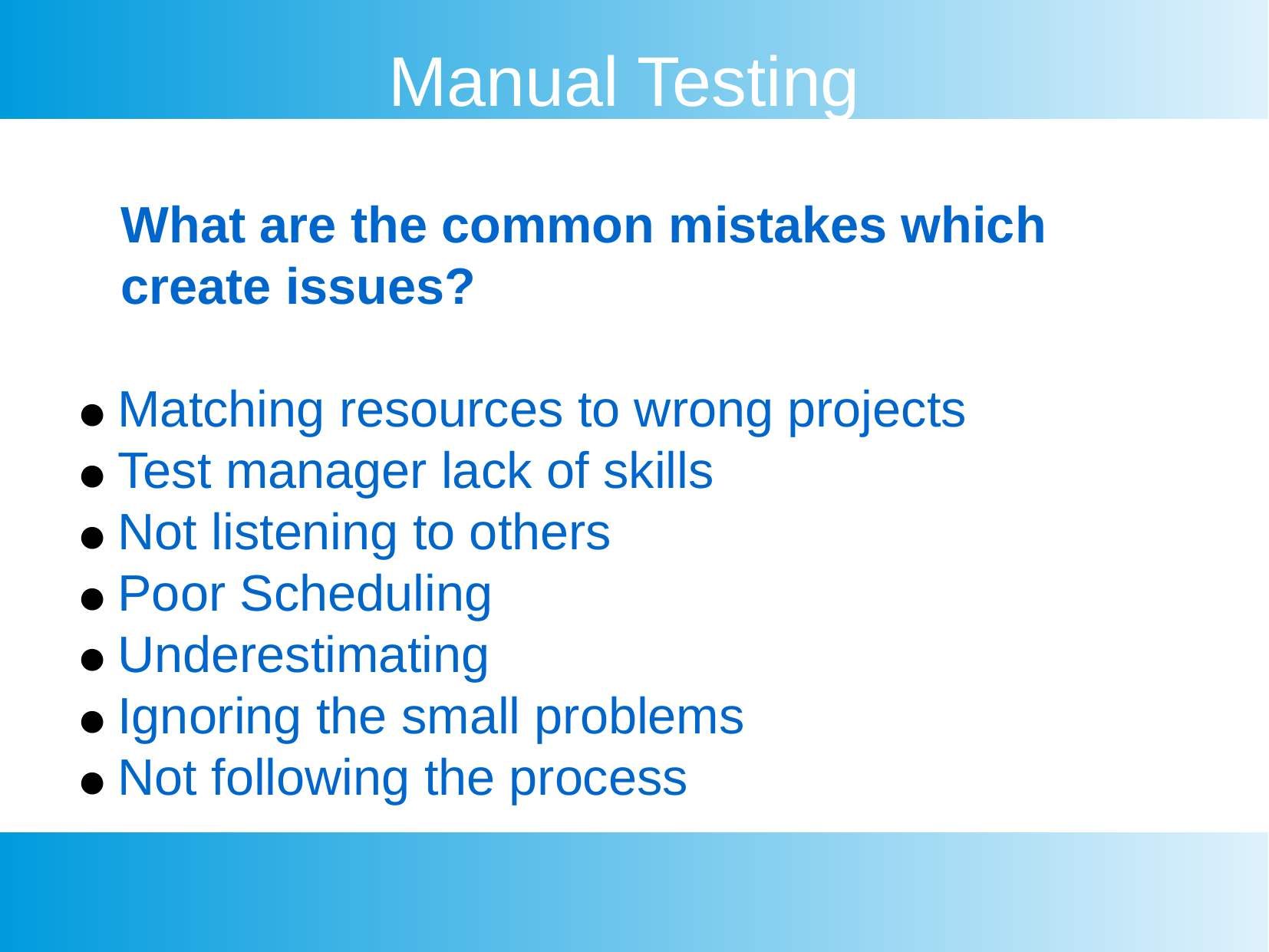

Manual Testing
What are the common mistakes which create issues?

Matching resources to wrong projects
Test manager lack of skills
Not listening to others
Poor Scheduling
Underestimating
Ignoring the small problems
Not following the process